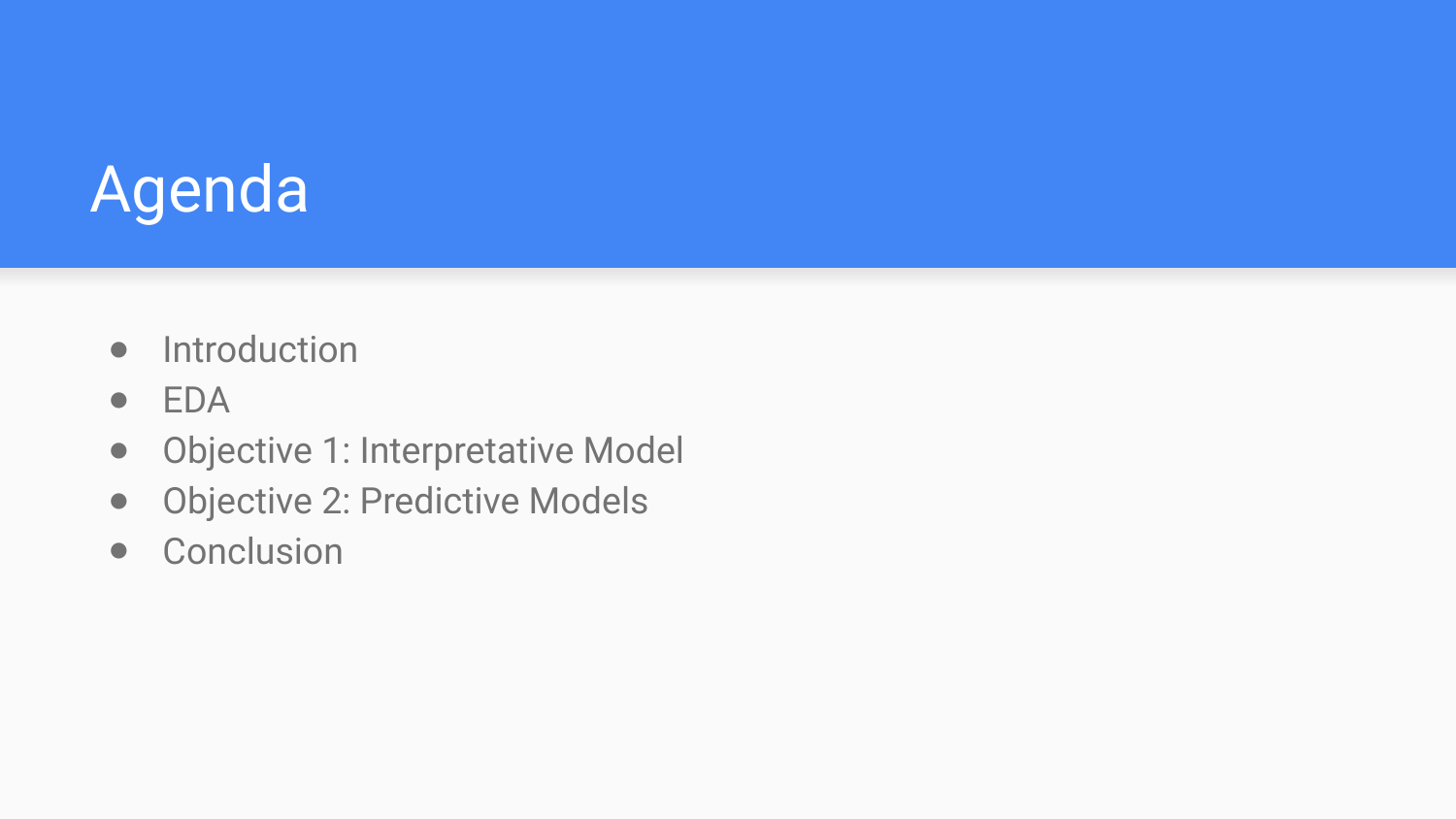

# Agenda
Introduction
EDA
Objective 1: Interpretative Model
Objective 2: Predictive Models
Conclusion